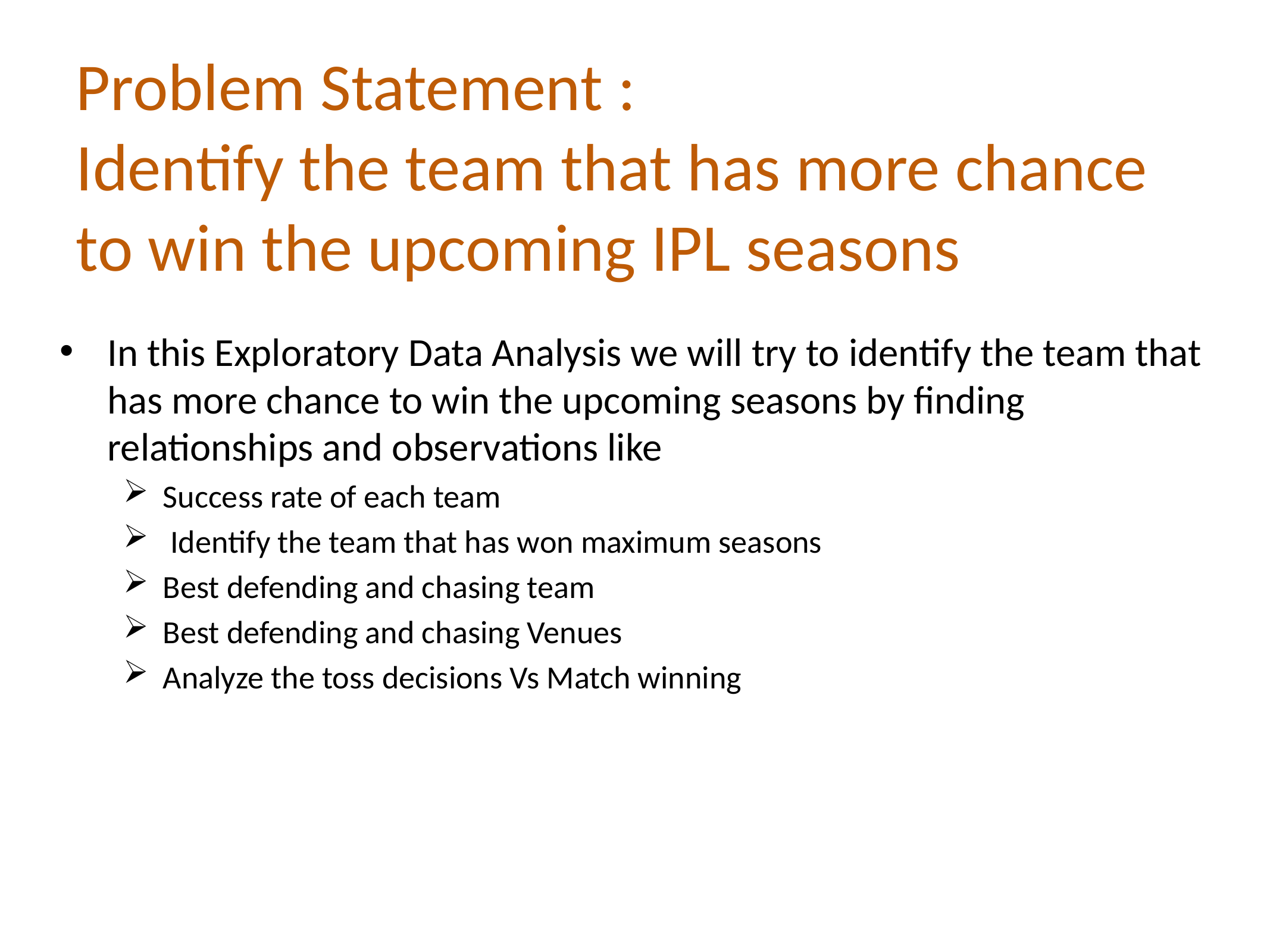

# Problem Statement : Identify the team that has more chance to win the upcoming IPL seasons
In this Exploratory Data Analysis we will try to identify the team that has more chance to win the upcoming seasons by finding relationships and observations like
Success rate of each team
 Identify the team that has won maximum seasons
Best defending and chasing team
Best defending and chasing Venues
Analyze the toss decisions Vs Match winning